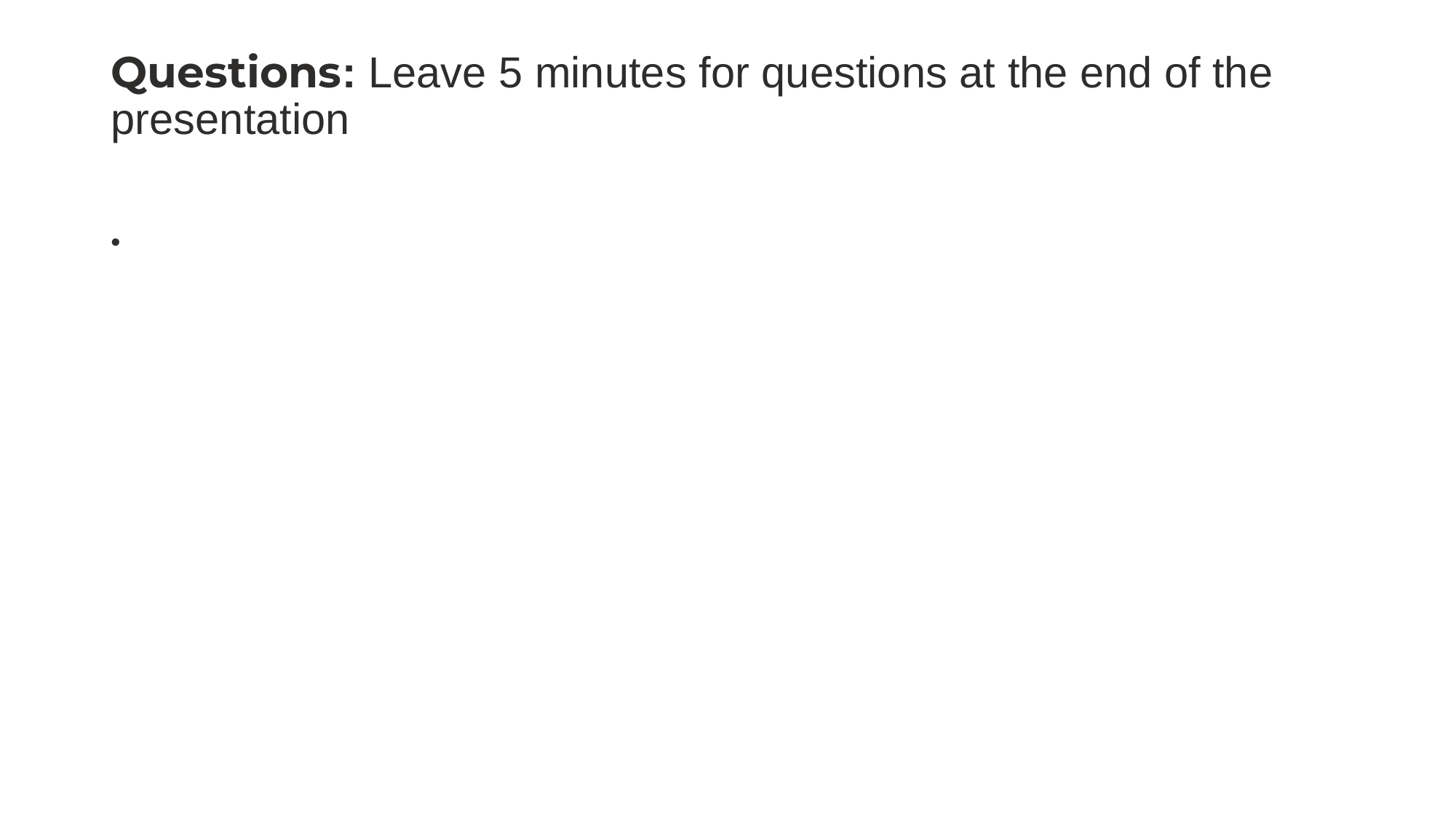

# Questions: Leave 5 minutes for questions at the end of the presentation